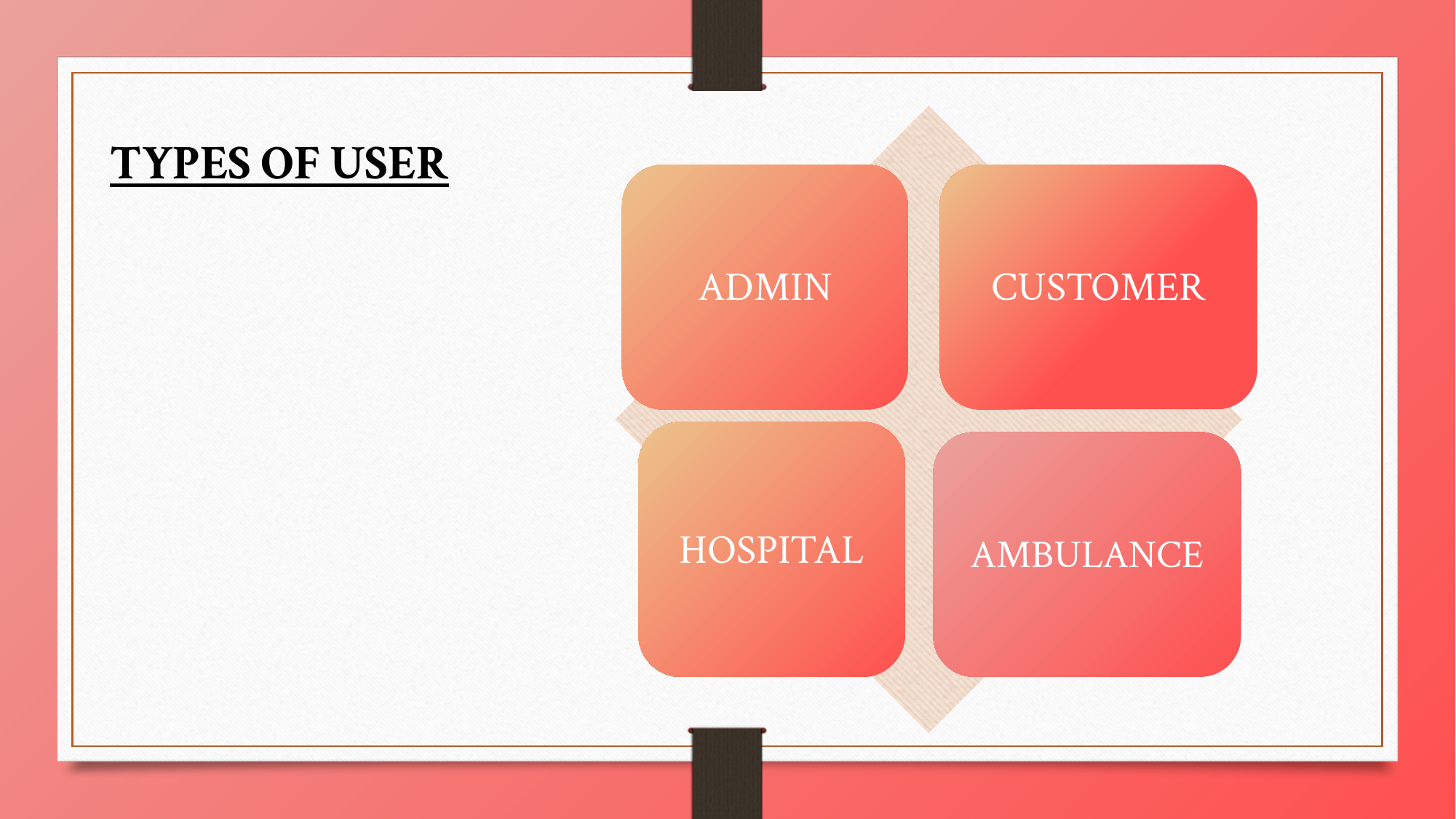

ADMIN
CUSTOMER

HOSPITAL
AMBULANCE
TYPES OF USER